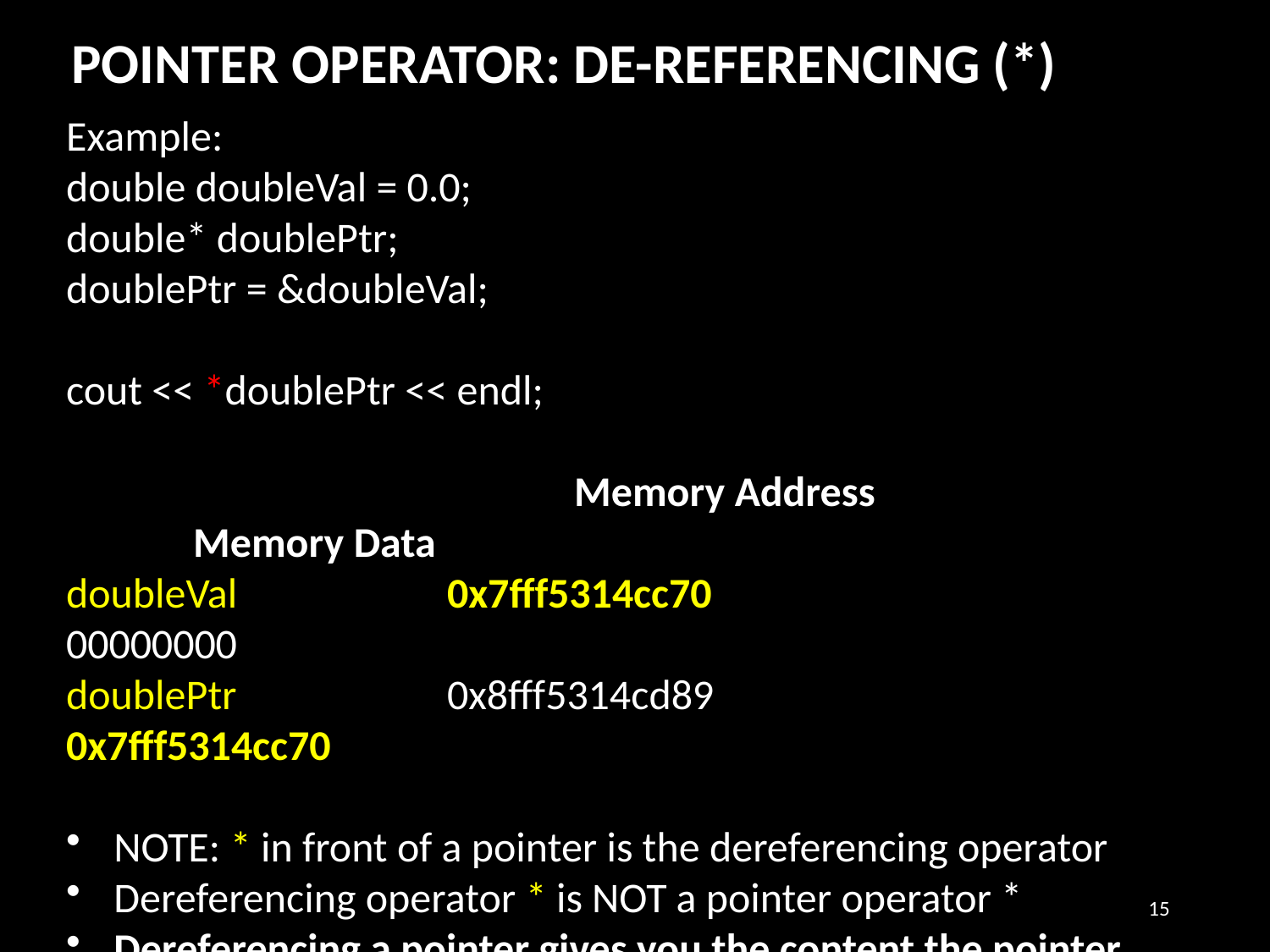

POINTER OPERATOR: DE-REFERENCING (*)
Example:
double doubleVal = 0.0;
double* doublePtr;
doublePtr = &doubleVal;

cout << *doublePtr << endl;

				Memory Address 			Memory Data
doubleVal		0x7fff5314cc70			00000000
doublePtr		0x8fff5314cd89			0x7fff5314cc70

NOTE: * in front of a pointer is the dereferencing operator
Dereferencing operator * is NOT a pointer operator *
Dereferencing a pointer gives you the content the pointer points to!!!
15